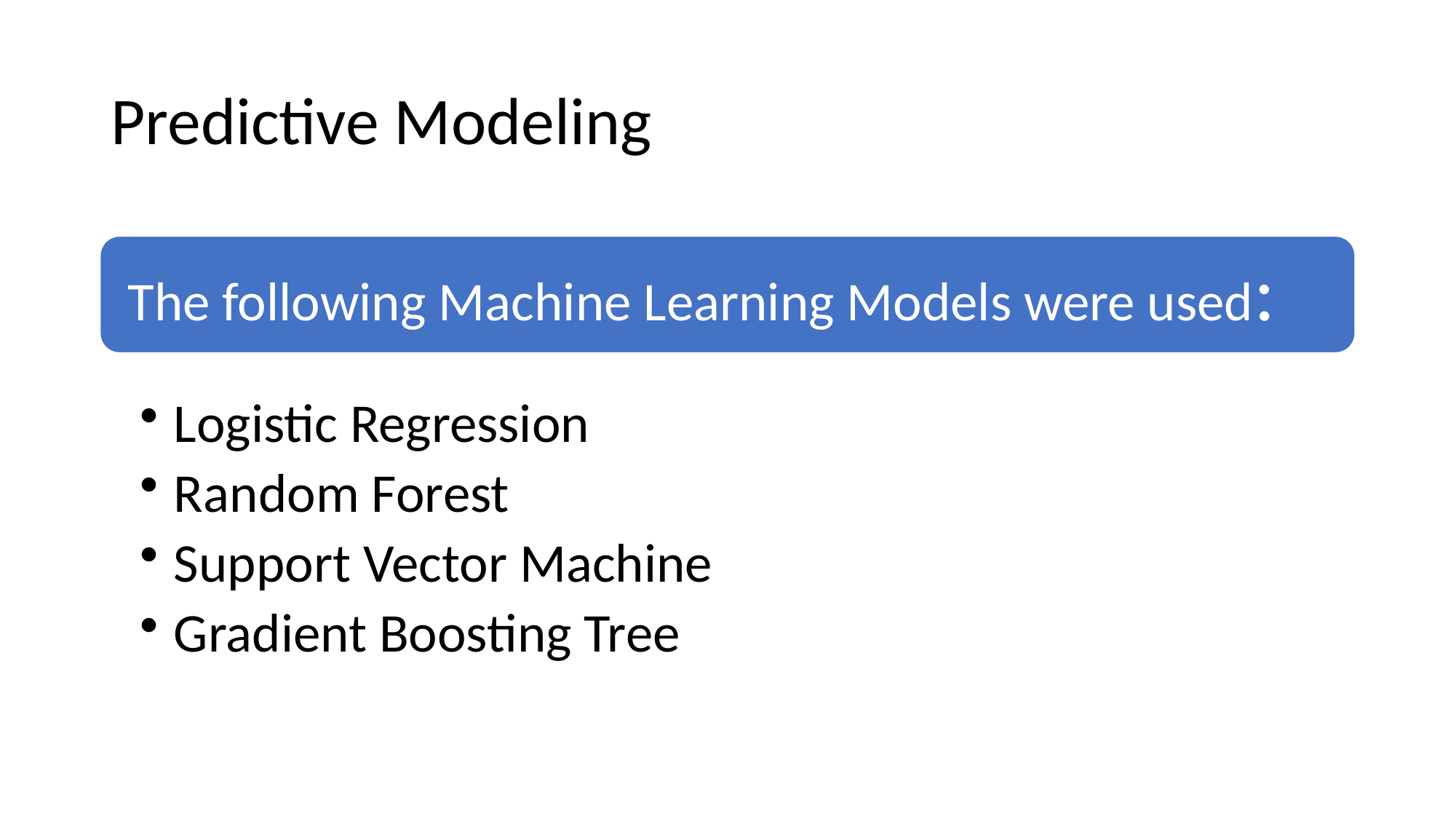

# Predictive Modeling
The following Machine Learning Models were used:
Logistic Regression
Random Forest
Support Vector Machine
Gradient Boosting Tree